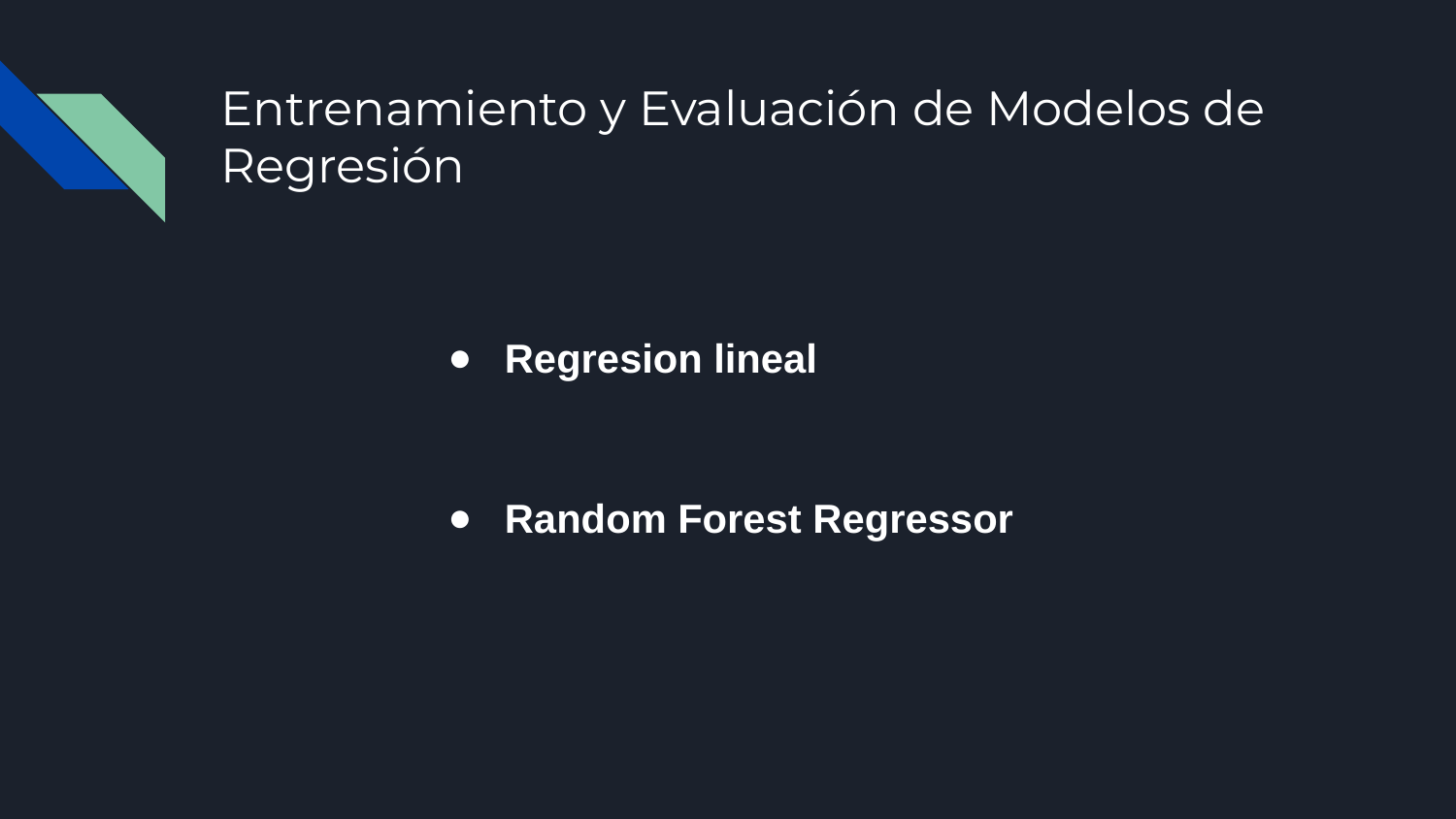

# Entrenamiento y Evaluación de Modelos de Regresión
Regresion lineal

Random Forest Regressor